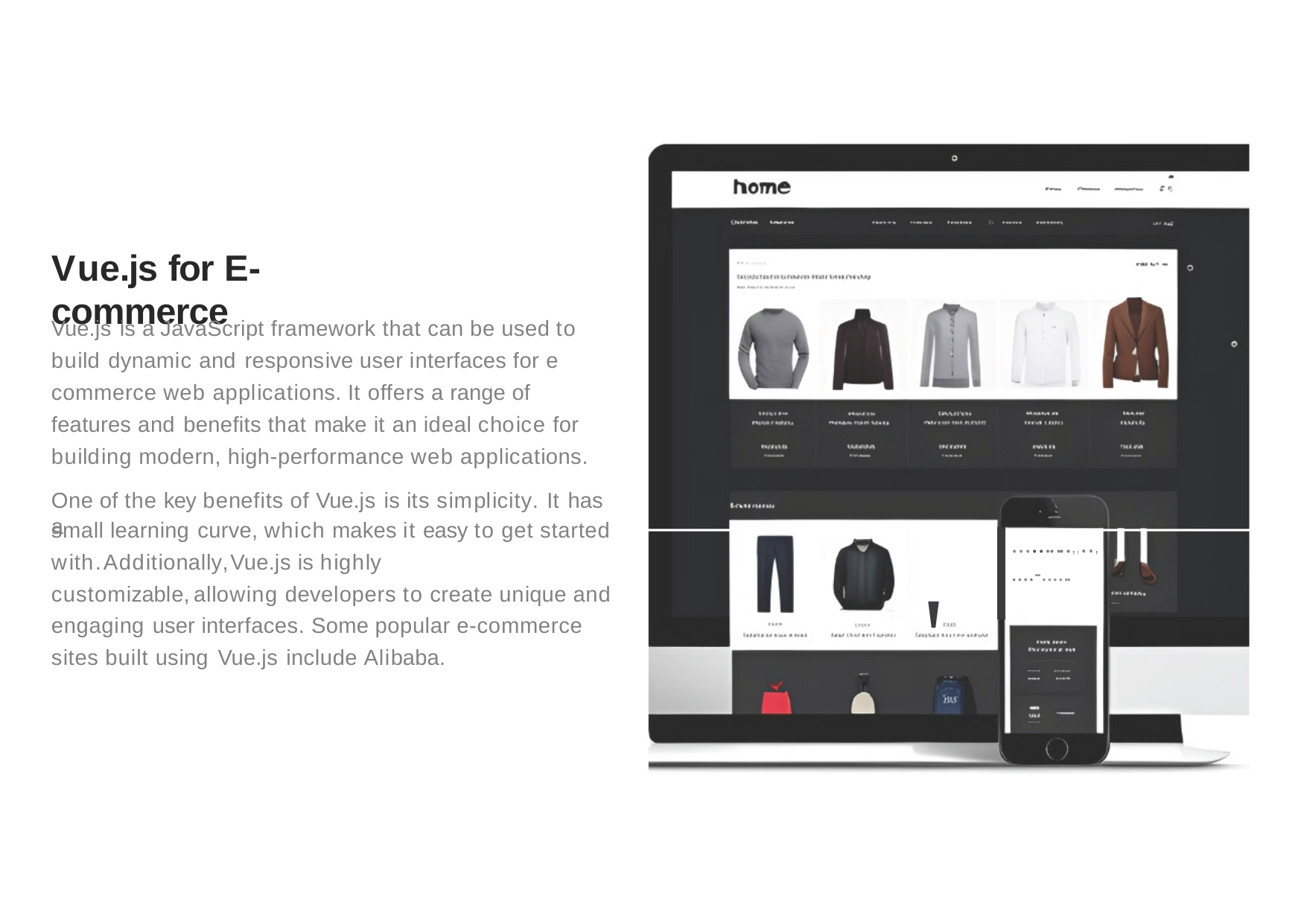

Vue.js for E-commerce
Vue.js is a JavaScript framework that can be used to build dynamic and responsive user interfaces for e­ commerce web applications. It offers a range of features and benefits that make it an ideal choice for building modern, high-performance web applications.
One of the key benefits of Vue.js is its simplicity. It has a
small learning curve, which makes it easy to get started with.Additionally,Vue.js is highly customizable,allowing developers to create unique and engaging user interfaces. Some popular e-commerce sites built using Vue.js include Alibaba.
..........,,..,....-......

'